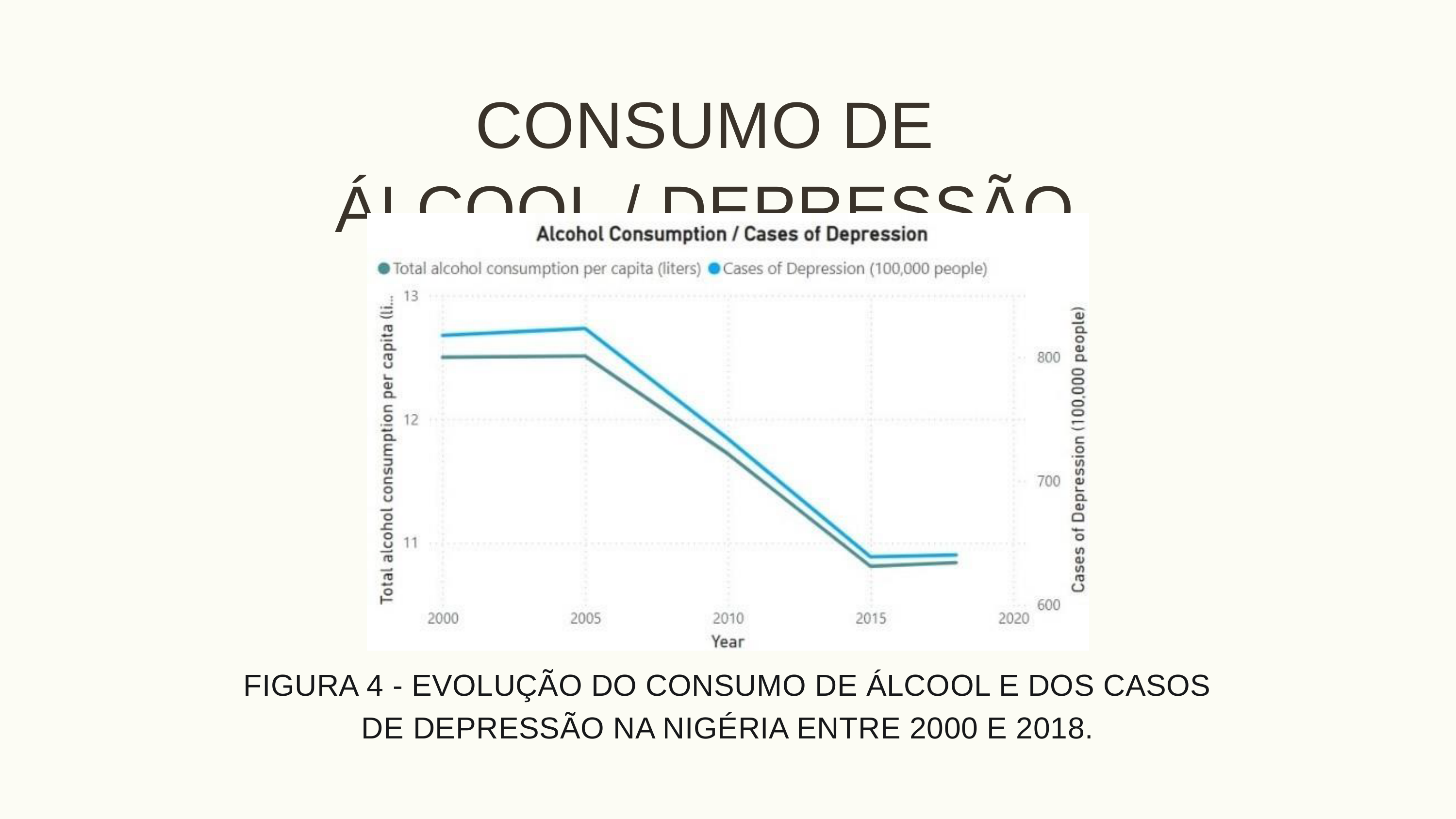

CONSUMO DE ÁLCOOL / DEPRESSÃO

FIGURA 4 - EVOLUÇÃO DO CONSUMO DE ÁLCOOL E DOS CASOS DE DEPRESSÃO NA NIGÉRIA ENTRE 2000 E 2018.